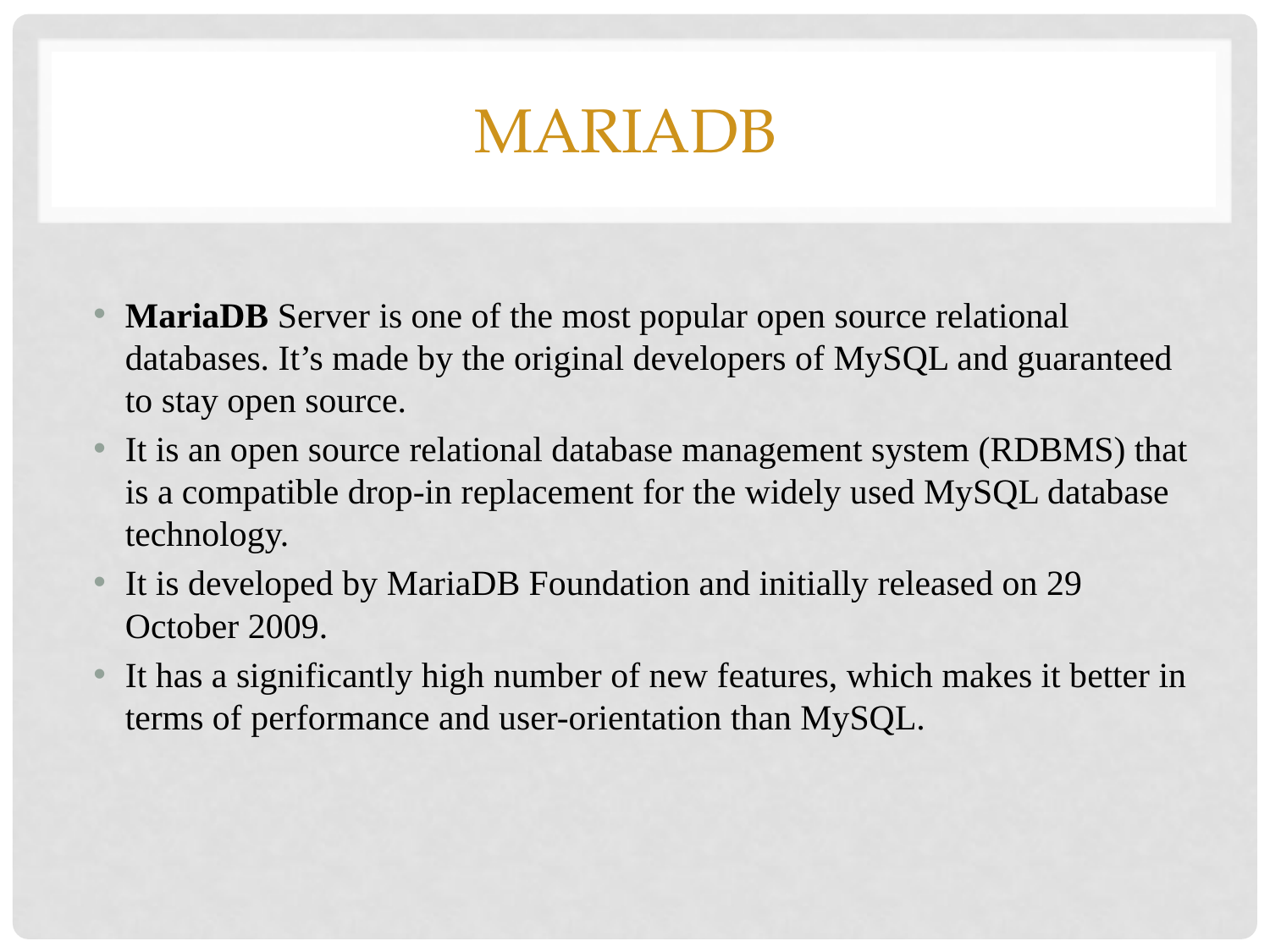

# Mariadb
MariaDB Server is one of the most popular open source relational databases. It’s made by the original developers of MySQL and guaranteed to stay open source.
It is an open source relational database management system (RDBMS) that is a compatible drop-in replacement for the widely used MySQL database technology.
It is developed by MariaDB Foundation and initially released on 29 October 2009.
It has a significantly high number of new features, which makes it better in terms of performance and user-orientation than MySQL.